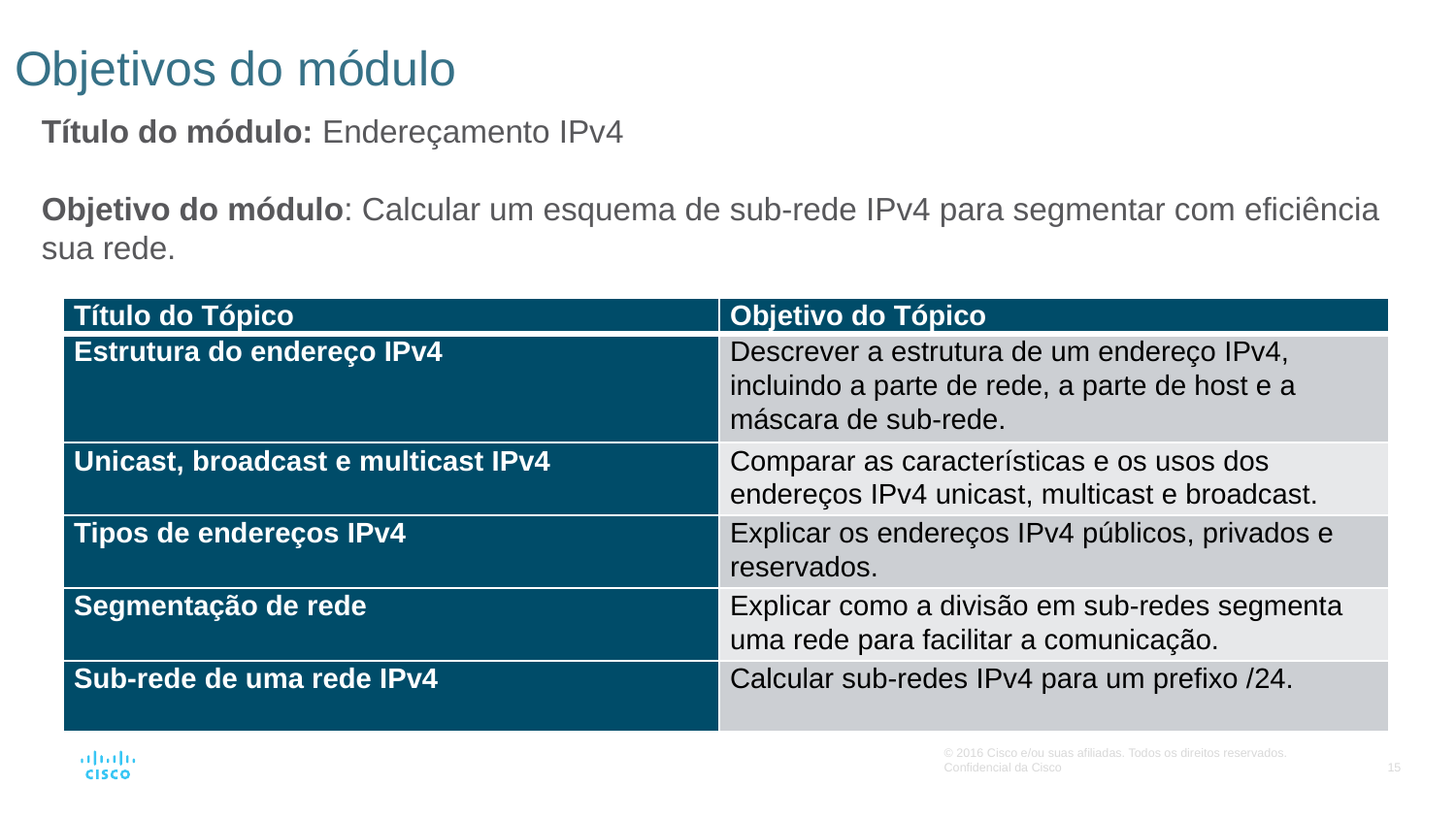

# Objetivos do módulo
Título do módulo: Endereçamento IPv4

Objetivo do módulo: Calcular um esquema de sub-rede IPv4 para segmentar com eficiência sua rede.
| Título do Tópico | Objetivo do Tópico |
| --- | --- |
| Estrutura do endereço IPv4 | Descrever a estrutura de um endereço IPv4, incluindo a parte de rede, a parte de host e a máscara de sub-rede. |
| Unicast, broadcast e multicast IPv4 | Comparar as características e os usos dos endereços IPv4 unicast, multicast e broadcast. |
| Tipos de endereços IPv4 | Explicar os endereços IPv4 públicos, privados e reservados. |
| Segmentação de rede | Explicar como a divisão em sub-redes segmenta uma rede para facilitar a comunicação. |
| Sub-rede de uma rede IPv4 | Calcular sub-redes IPv4 para um prefixo /24. |